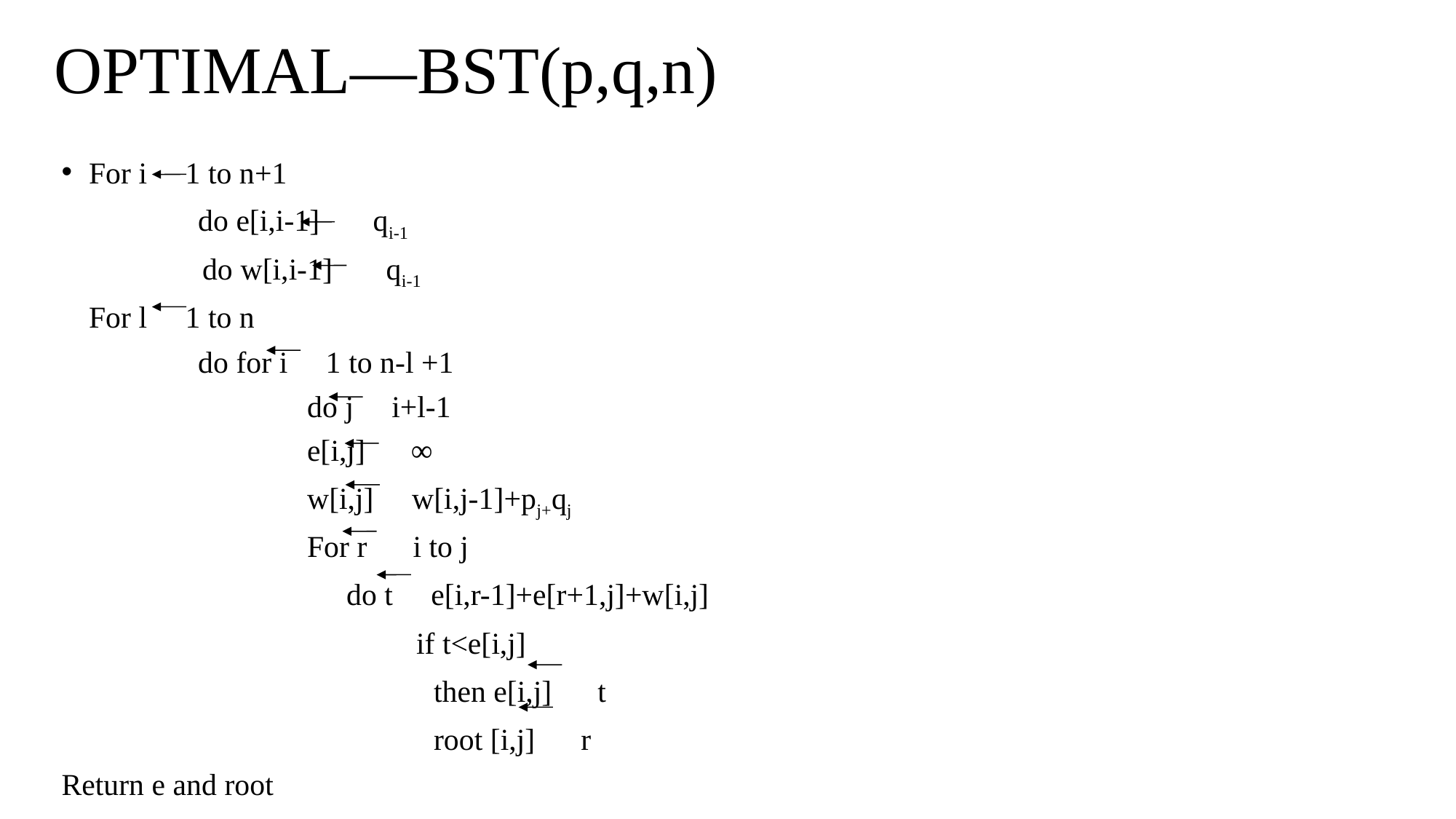

# OPTIMAL—BST(p,q,n)
For i     1 to n+1
		do e[i,i-1]       qi-1
		 do w[i,i-1]       qi-1
	For l     1 to n
		do for i     1 to n-l +1
			do j     i+l-1
			e[i,j]      ∞
			w[i,j]     w[i,j-1]+pj+qj
			For r      i to j
			         do t     e[i,r-1]+e[r+1,j]+w[i,j]
				if t<e[i,j]
				    then e[i,j]      t
				    root [i,j]      r
Return e and root